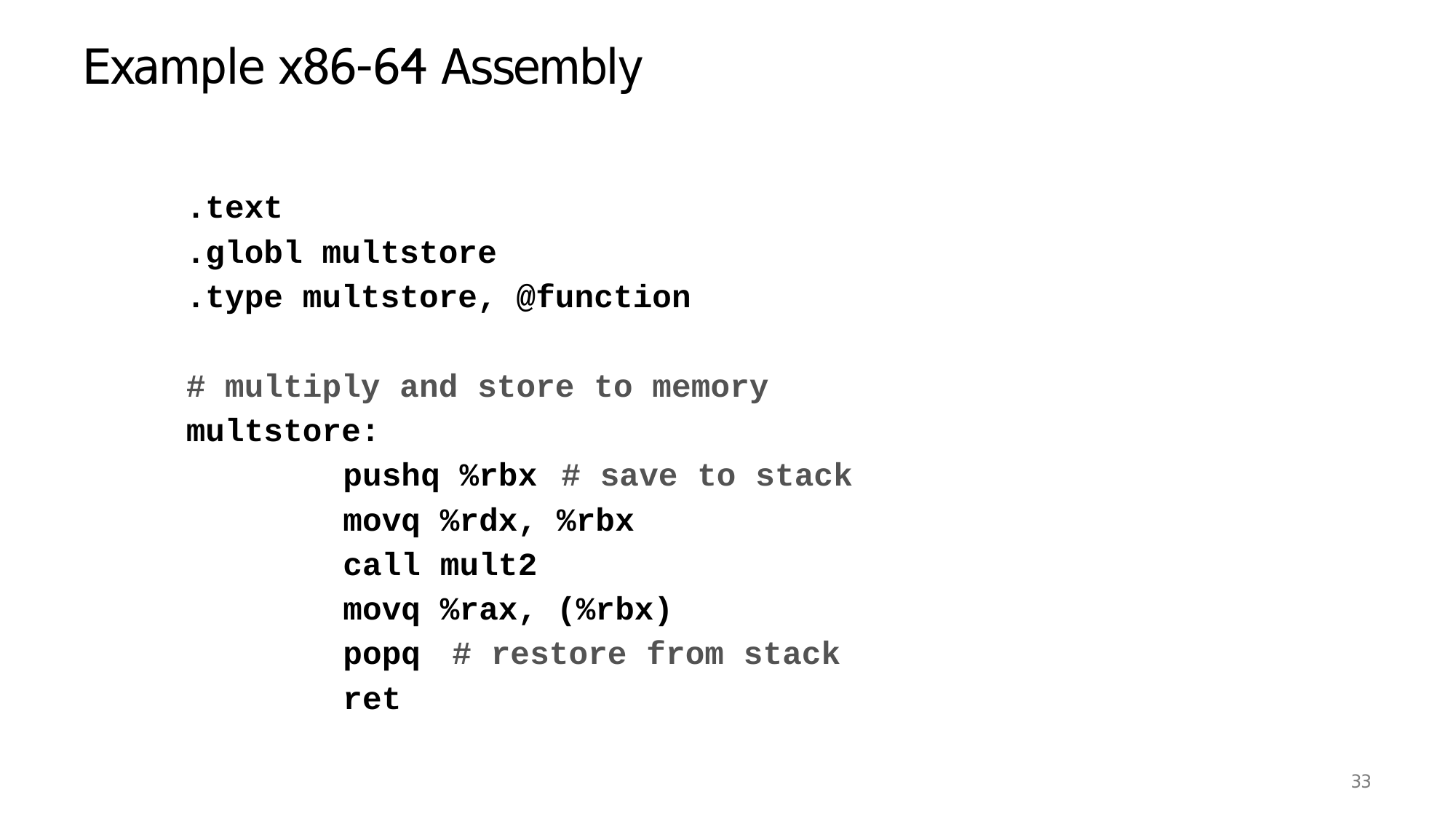

# Example x86-64 Assembly
.text
.globl multstore
.type multstore, @function

# multiply and store to memory
multstore:
	pushq %rbx	# save to stack
	movq %rdx, %rbx
	call mult2
	movq %rax, (%rbx)
	popq	# restore from stack
	ret
33